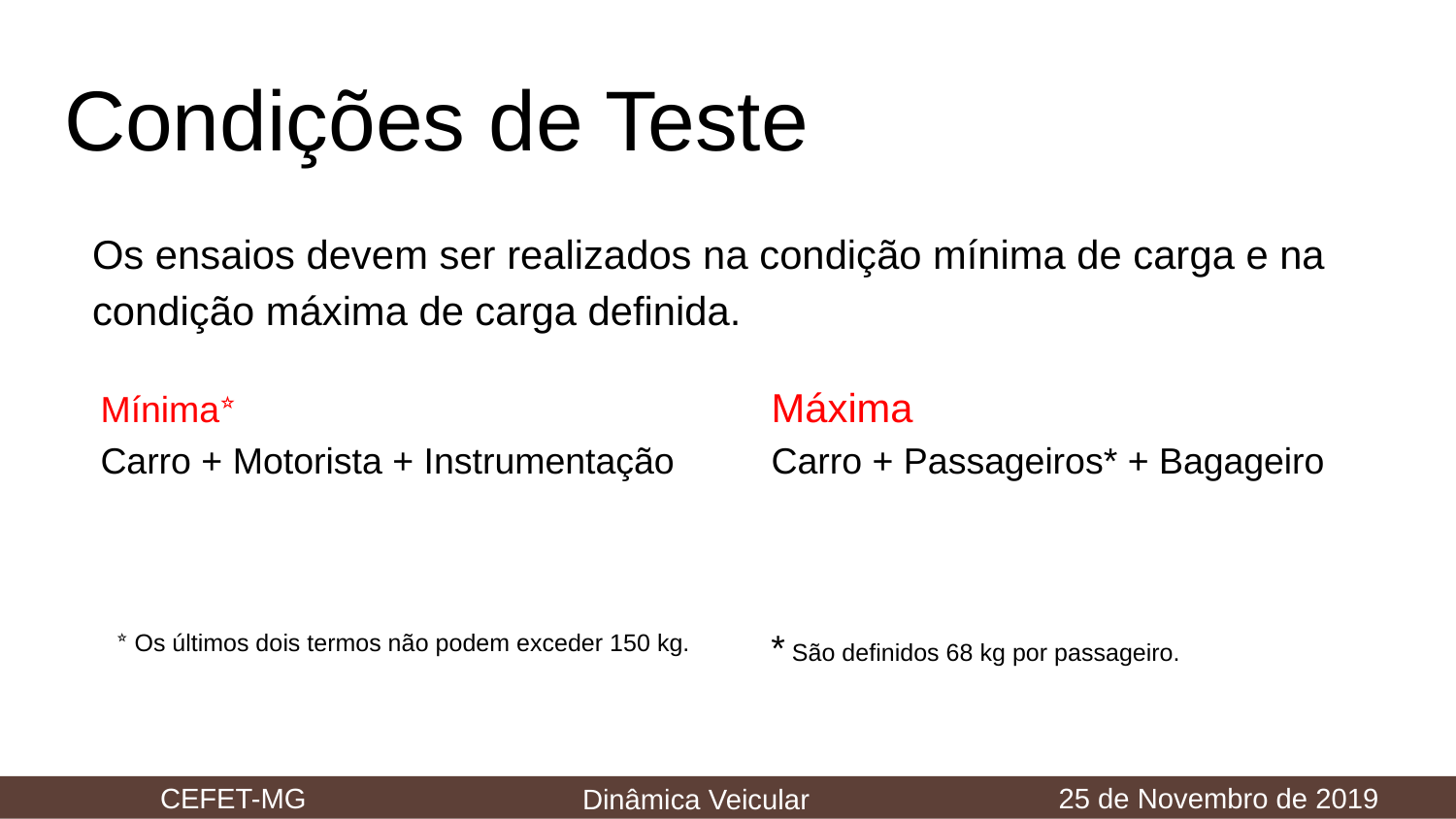

# Condições de Teste
Os ensaios devem ser realizados na condição mínima de carga e na condição máxima de carga definida.

Mínima⭐
Carro + Motorista + Instrumentação

Máxima
Carro + Passageiros* + Bagageiro

⭐ Os últimos dois termos não podem exceder 150 kg.
* São definidos 68 kg por passageiro.